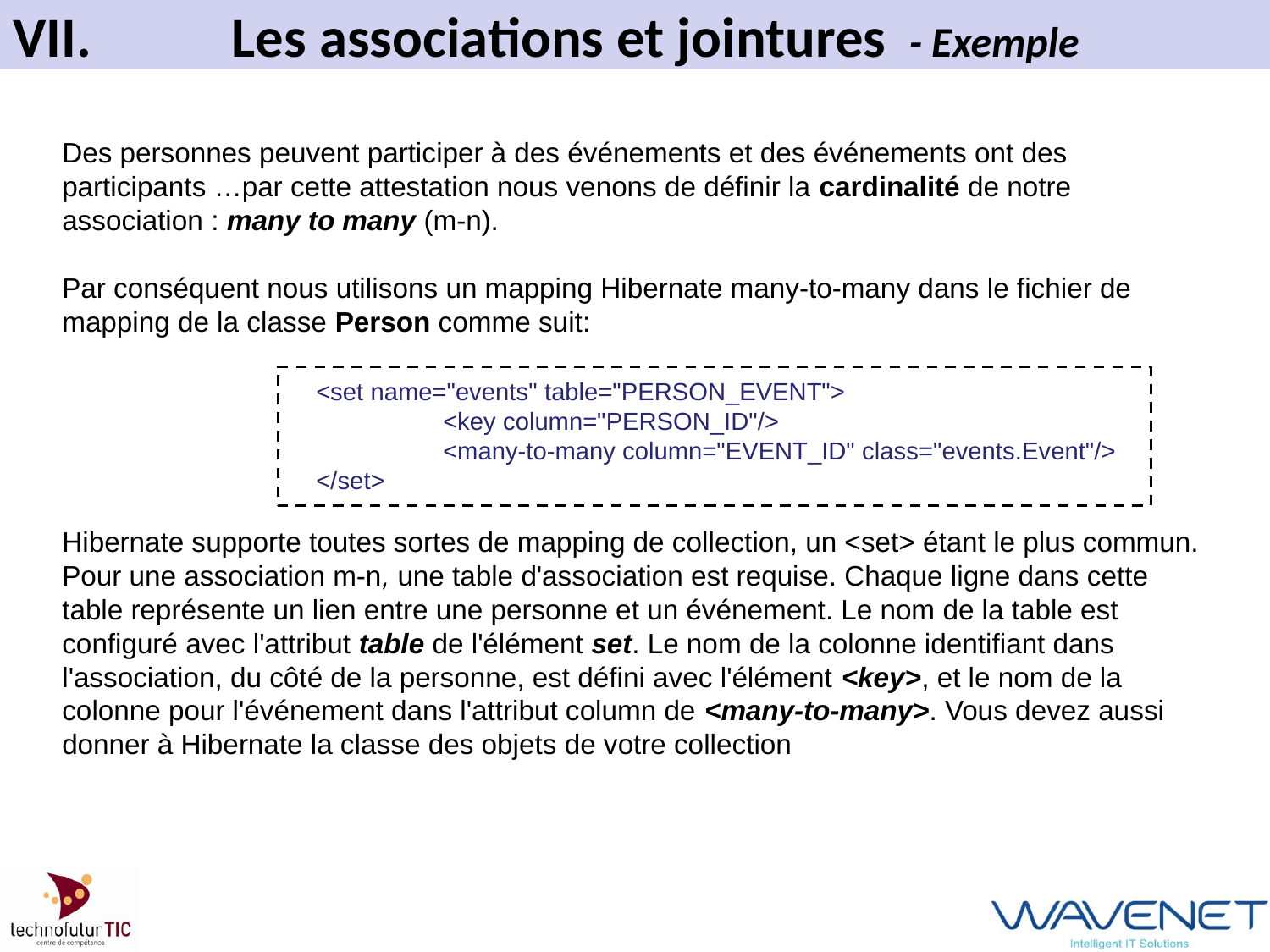

# VII.		 Les associations et jointures  - Exemple
Des personnes peuvent participer à des événements et des événements ont des participants …par cette attestation nous venons de définir la cardinalité de notre association : many to many (m-n).

Par conséquent nous utilisons un mapping Hibernate many-to-many dans le fichier de mapping de la classe Person comme suit:

<set name="events" table="PERSON_EVENT">
	<key column="PERSON_ID"/>
	<many-to-many column="EVENT_ID" class="events.Event"/>
</set>

Hibernate supporte toutes sortes de mapping de collection, un <set> étant le plus commun. Pour une association m-n, une table d'association est requise. Chaque ligne dans cette table représente un lien entre une personne et un événement. Le nom de la table est configuré avec l'attribut table de l'élément set. Le nom de la colonne identifiant dans l'association, du côté de la personne, est défini avec l'élément <key>, et le nom de la colonne pour l'événement dans l'attribut column de <many-to-many>. Vous devez aussi donner à Hibernate la classe des objets de votre collection